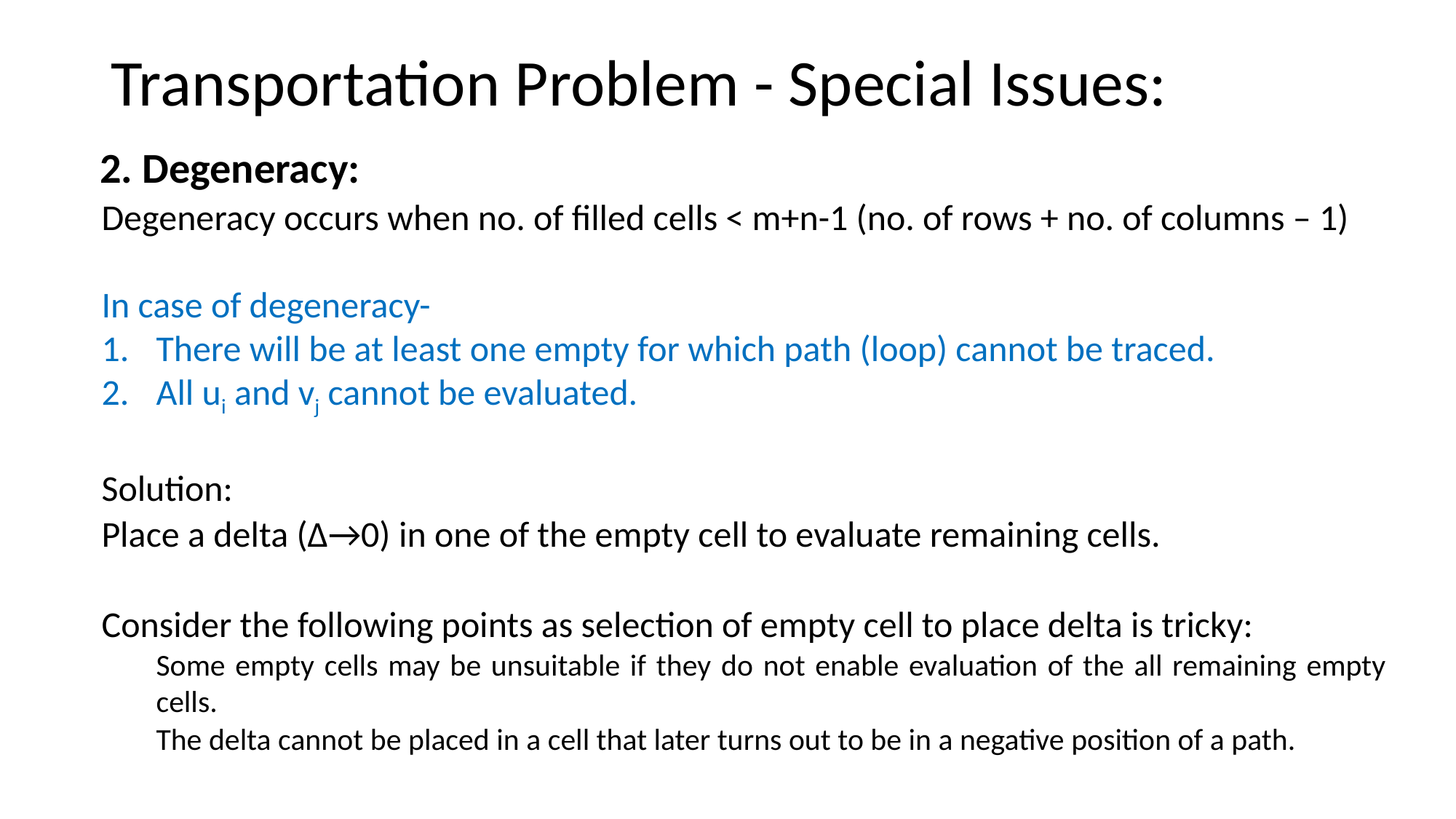

# Transportation Problem - Special Issues:
2. Degeneracy:
Degeneracy occurs when no. of filled cells < m+n-1 (no. of rows + no. of columns – 1)

In case of degeneracy-
There will be at least one empty for which path (loop) cannot be traced.
All ui and vj cannot be evaluated.

Solution:
Place a delta (∆→0) in one of the empty cell to evaluate remaining cells.

Consider the following points as selection of empty cell to place delta is tricky:
Some empty cells may be unsuitable if they do not enable evaluation of the all remaining empty cells.
The delta cannot be placed in a cell that later turns out to be in a negative position of a path.